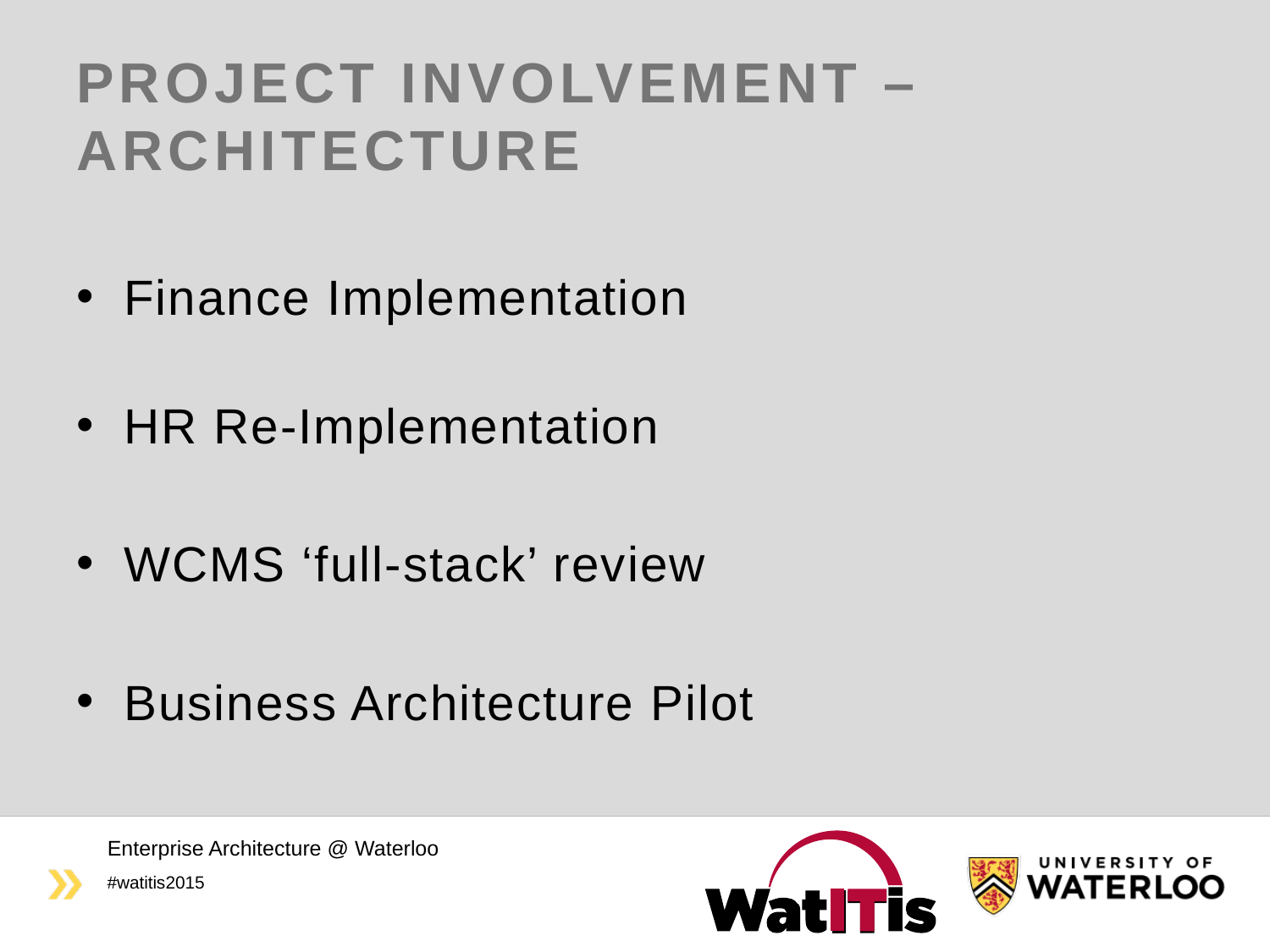

# Project Involvement – Architecture
Finance Implementation

HR Re-Implementation

WCMS ‘full-stack’ review

Business Architecture Pilot
Enterprise Architecture @ Waterloo